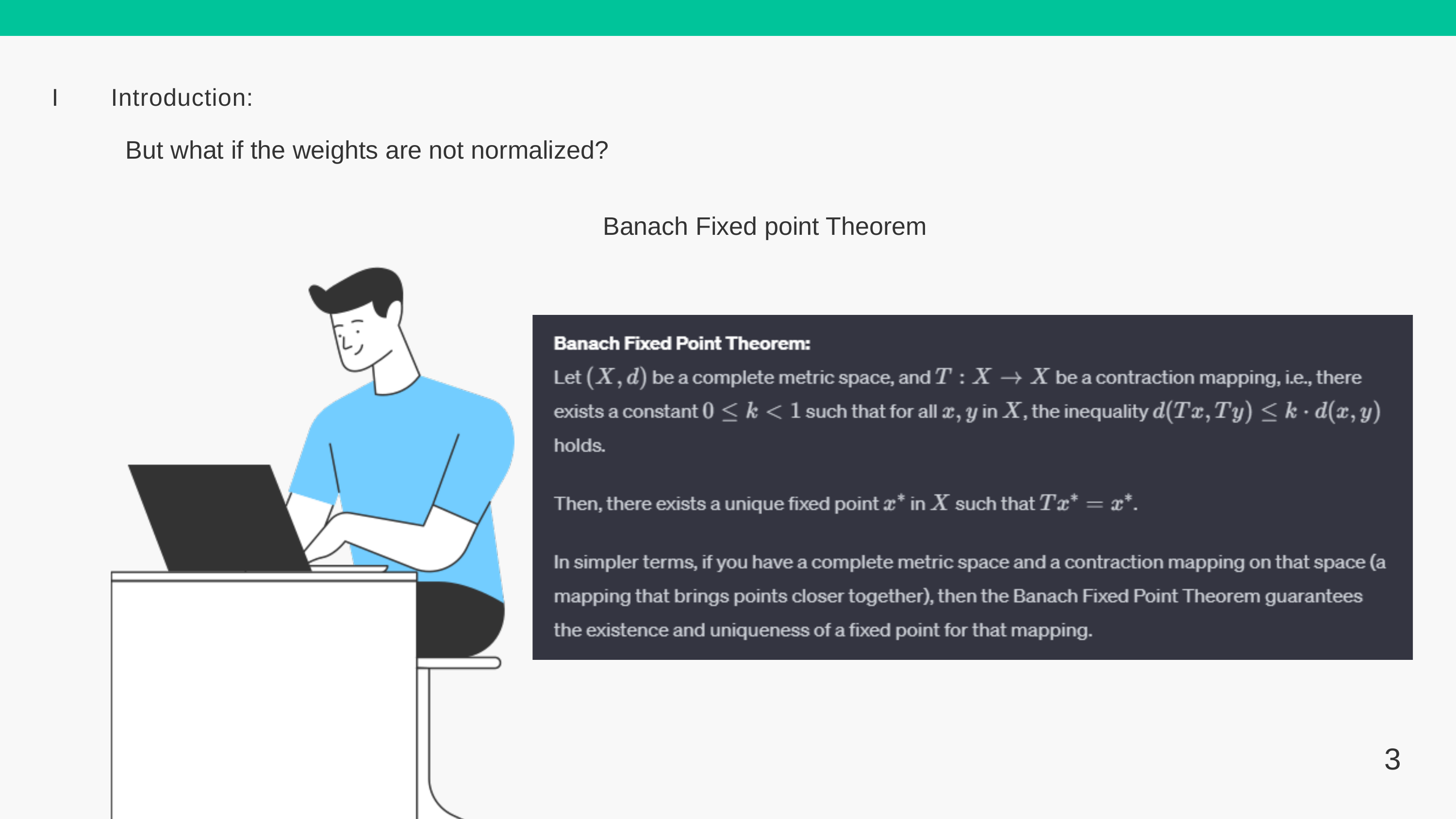

I
Introduction:
But what if the weights are not normalized?
Banach Fixed point Theorem

3